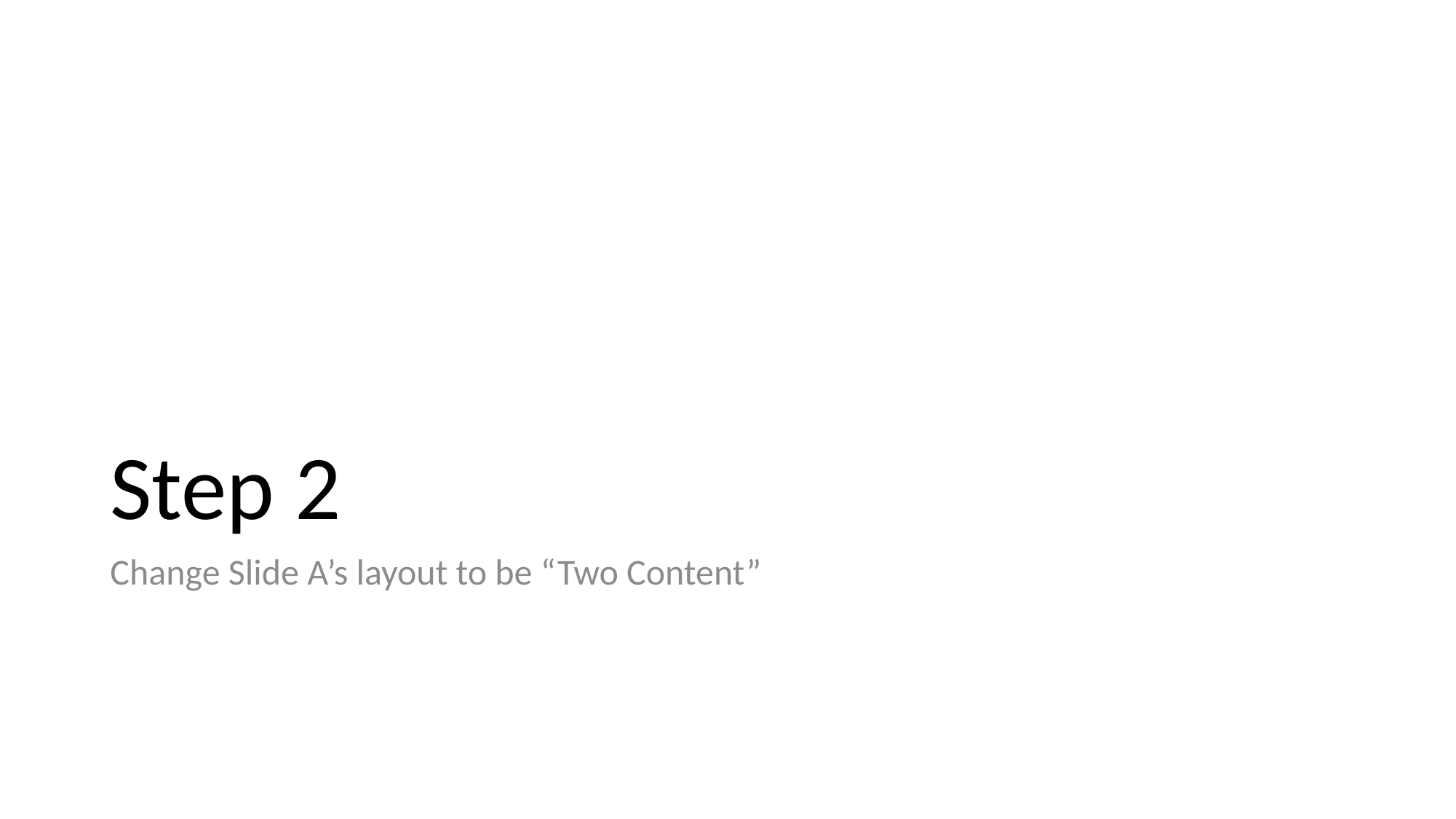

# Step 2
Change Slide A’s layout to be “Two Content”